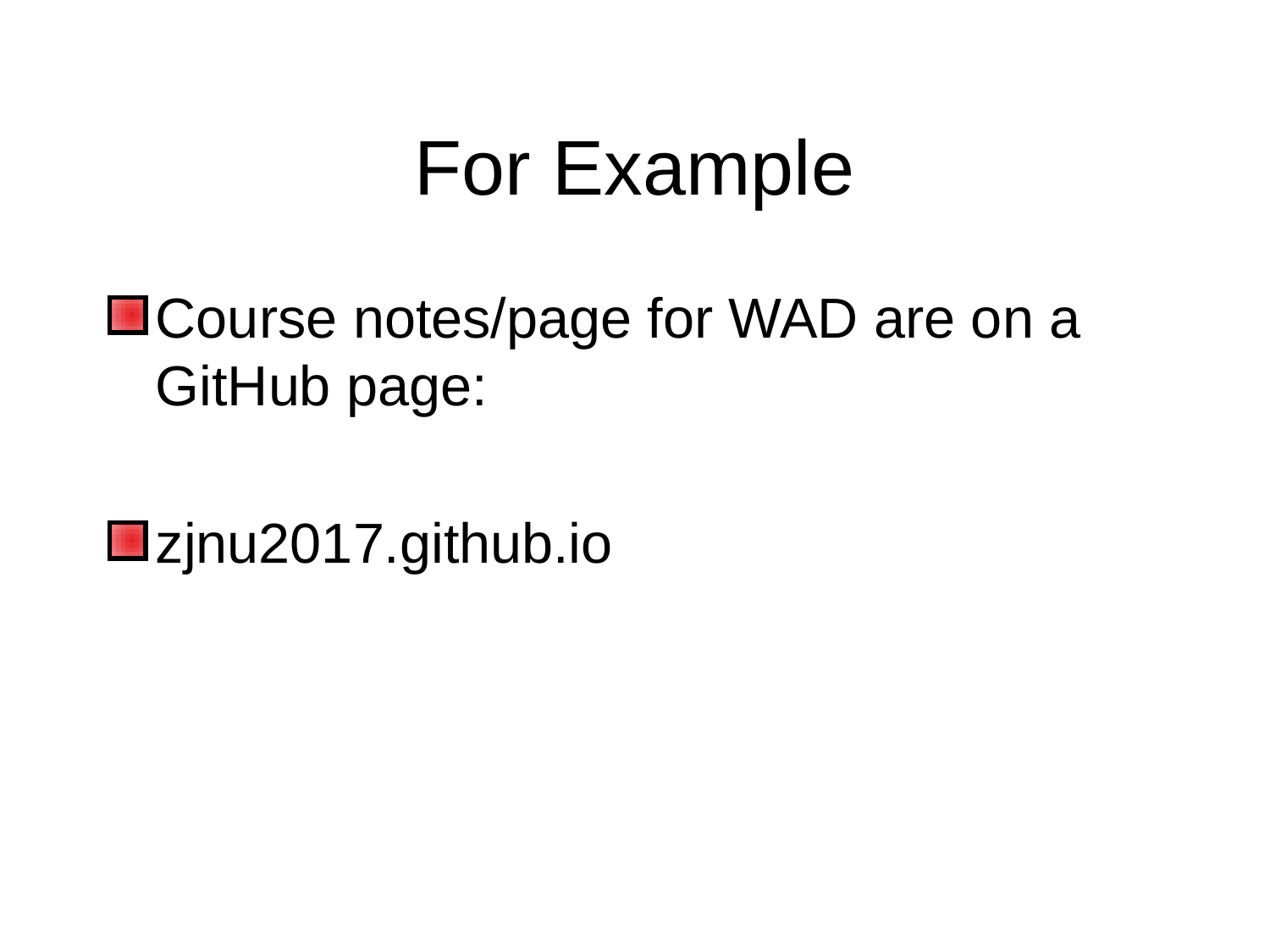

# For Example
Course notes/page for WAD are on a GitHub page:

zjnu2017.github.io